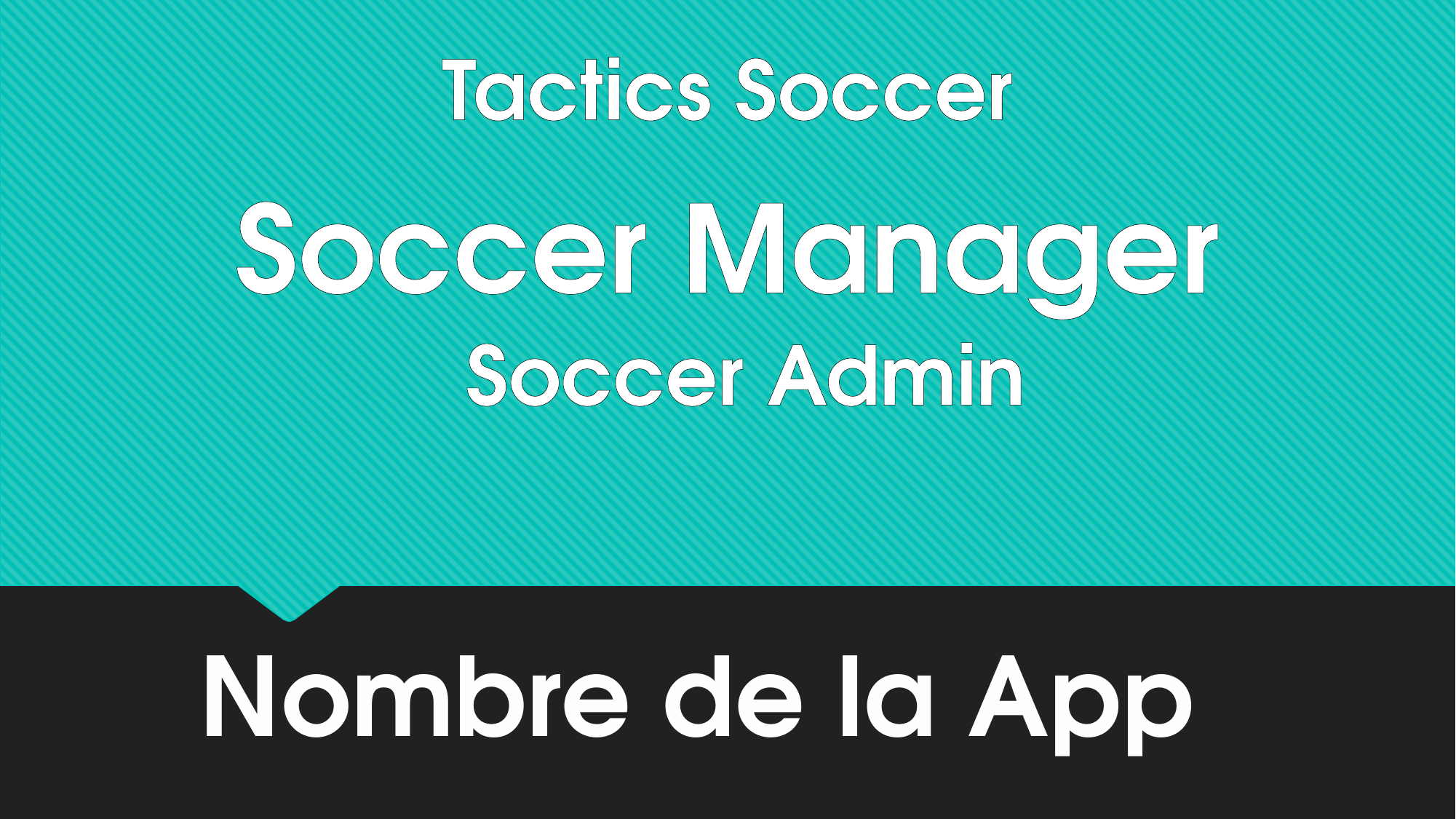

Tactics Soccer
Soccer Manager
Soccer Admin
Nombre de la App